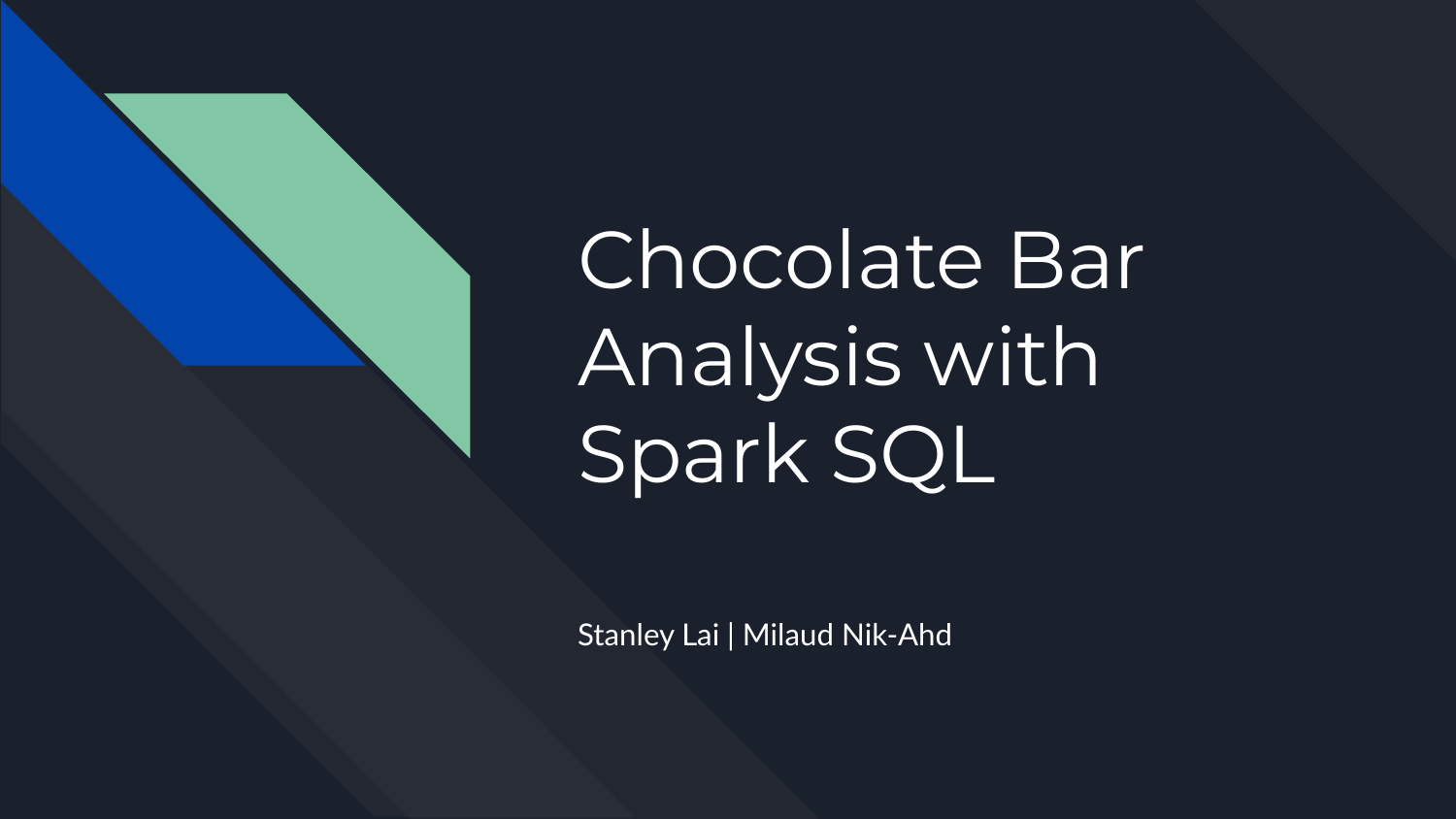

# Chocolate Bar Analysis with Spark SQL
Stanley Lai | Milaud Nik-Ahd